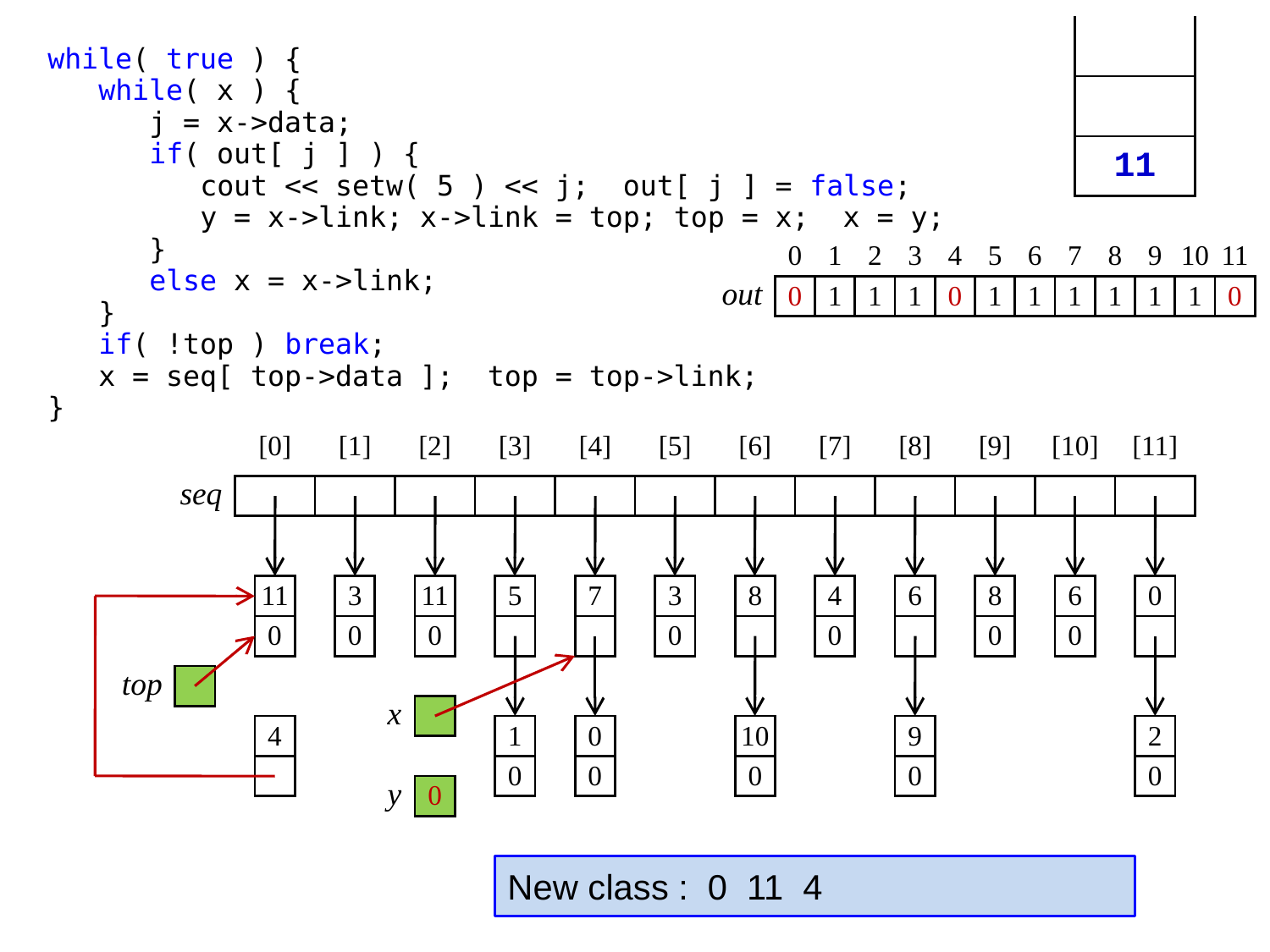

|  |
| --- |
|  |
| 11 |
while( true ) {
   while( x ) {
      j = x->data;
      if( out[ j ] ) {
         cout << setw( 5 ) << j;  out[ j ] = false;
         y = x->link; x->link = top; top = x;  x = y;
      }
      else x = x->link;
   }
   if( !top ) break;
   x = seq[ top->data ];  top = top->link;
}
| 0 | 1 | 2 | 3 | 4 | 5 | 6 | 7 | 8 | 9 | 10 | 11 |
| --- | --- | --- | --- | --- | --- | --- | --- | --- | --- | --- | --- |
| 0 | 1 | 1 | 1 | 0 | 1 | 1 | 1 | 1 | 1 | 1 | 0 |
out
| [0] | [1] | [2] | [3] | [4] | [5] | [6] | [7] | [8] | [9] | [10] | [11] |
| --- | --- | --- | --- | --- | --- | --- | --- | --- | --- | --- | --- |
|  |  |  |  |  |  |  |  |  |  |  |  |
seq
| 11 |
| --- |
| 0 |
| 3 |
| --- |
| 0 |
| 11 |
| --- |
| 0 |
| 5 |
| --- |
|  |
| 7 |
| --- |
|  |
| 3 |
| --- |
| 0 |
| 8 |
| --- |
|  |
| 4 |
| --- |
| 0 |
| 6 |
| --- |
|  |
| 8 |
| --- |
| 0 |
| 6 |
| --- |
| 0 |
| 0 |
| --- |
|  |
top
|  |
| --- |
x
|  |
| --- |
| 4 |
| --- |
|  |
| 1 |
| --- |
| 0 |
| 0 |
| --- |
| 0 |
| 10 |
| --- |
| 0 |
| 9 |
| --- |
| 0 |
| 2 |
| --- |
| 0 |
y
| 0 |
| --- |
New class :  0  11  4